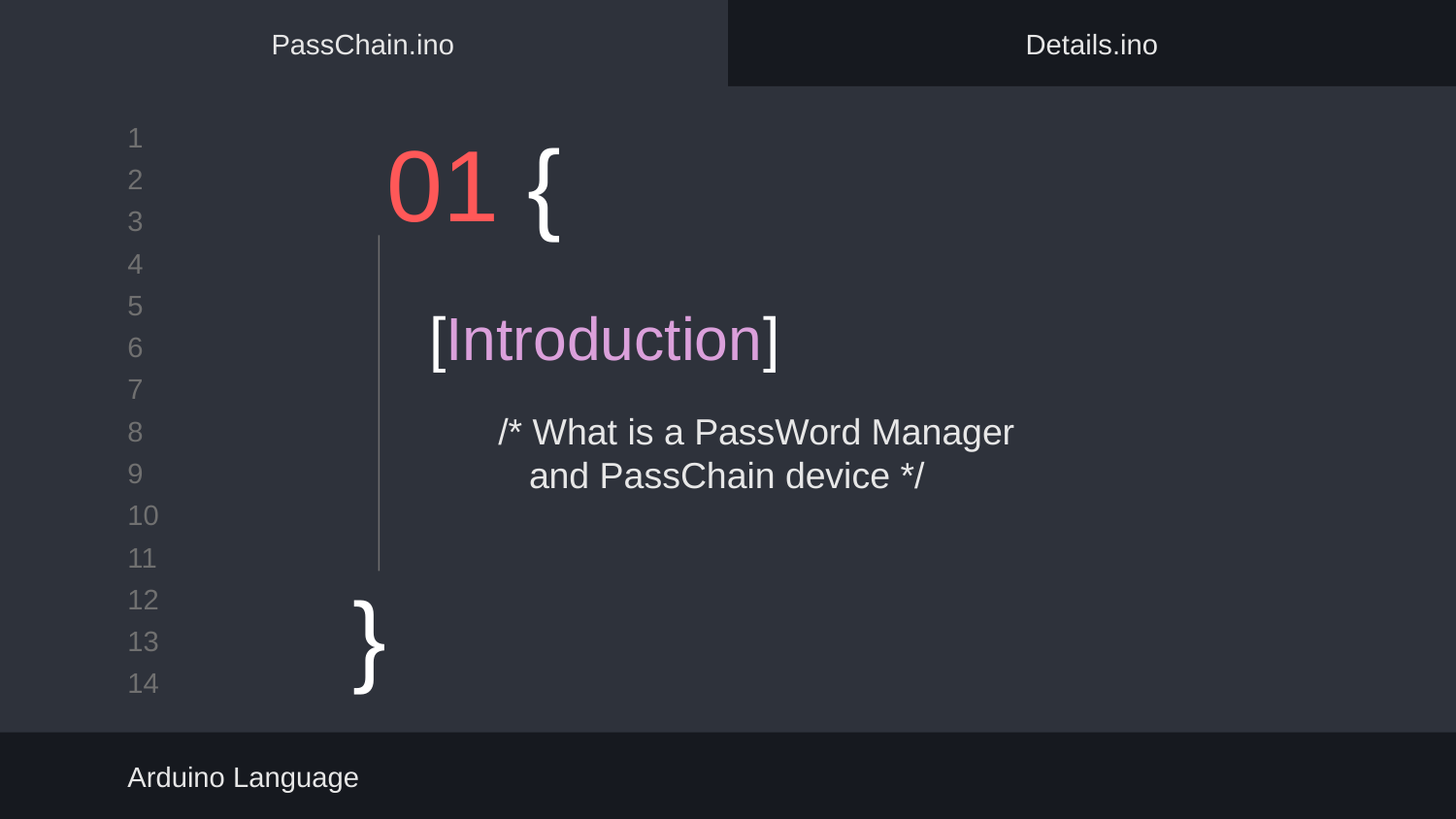

PassChain.ino
Details.ino
# 01 {
[Introduction]
/* What is a PassWord Manager
   and PassChain device */
}
Arduino Language